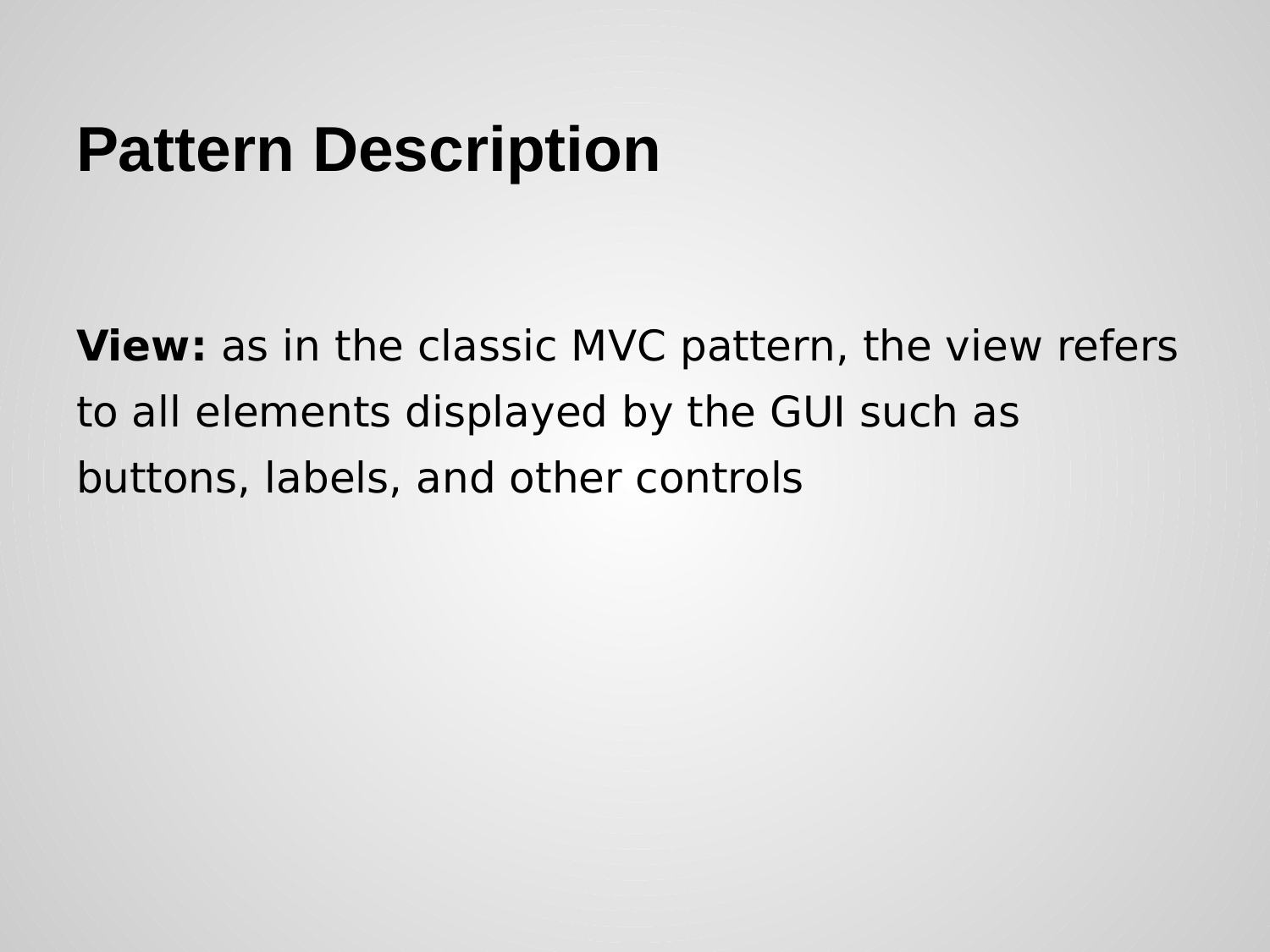

# Pattern Description

View: as in the classic MVC pattern, the view refers to all elements displayed by the GUI such as buttons, labels, and other controls